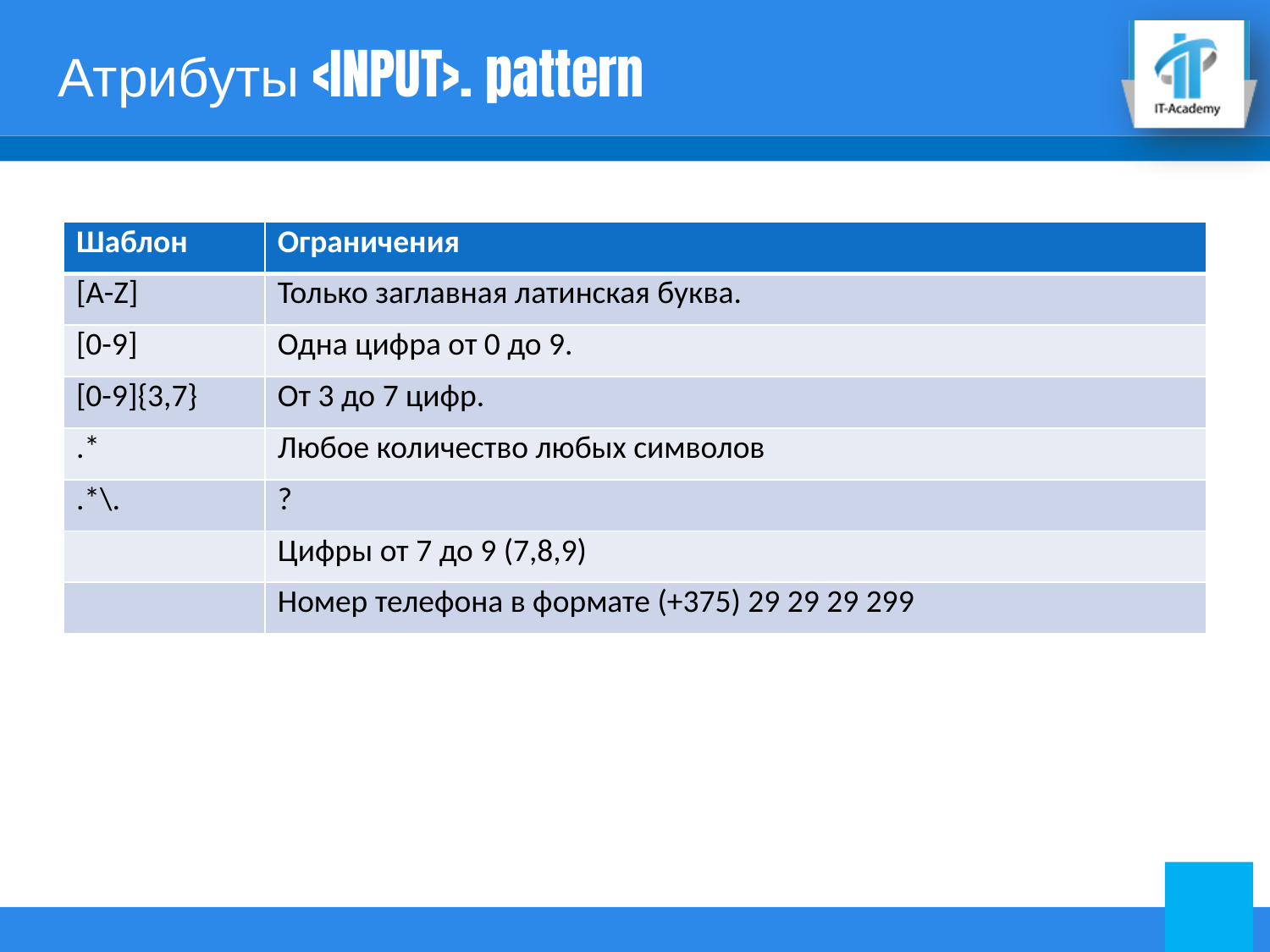

# Атрибуты <INPUT>. pattern
| Шаблон | Ограничения |
| --- | --- |
| [A-Z] | Только заглавная латинская буква. |
| [0-9] | Одна цифра от 0 до 9. |
| [0-9]{3,7} | От 3 до 7 цифр. |
| .\* | Любое количество любых символов |
| .\*\. | ? |
|  | Цифры от 7 до 9 (7,8,9) |
|  | Номер телефона в формате (+375) 29 29 29 299 |